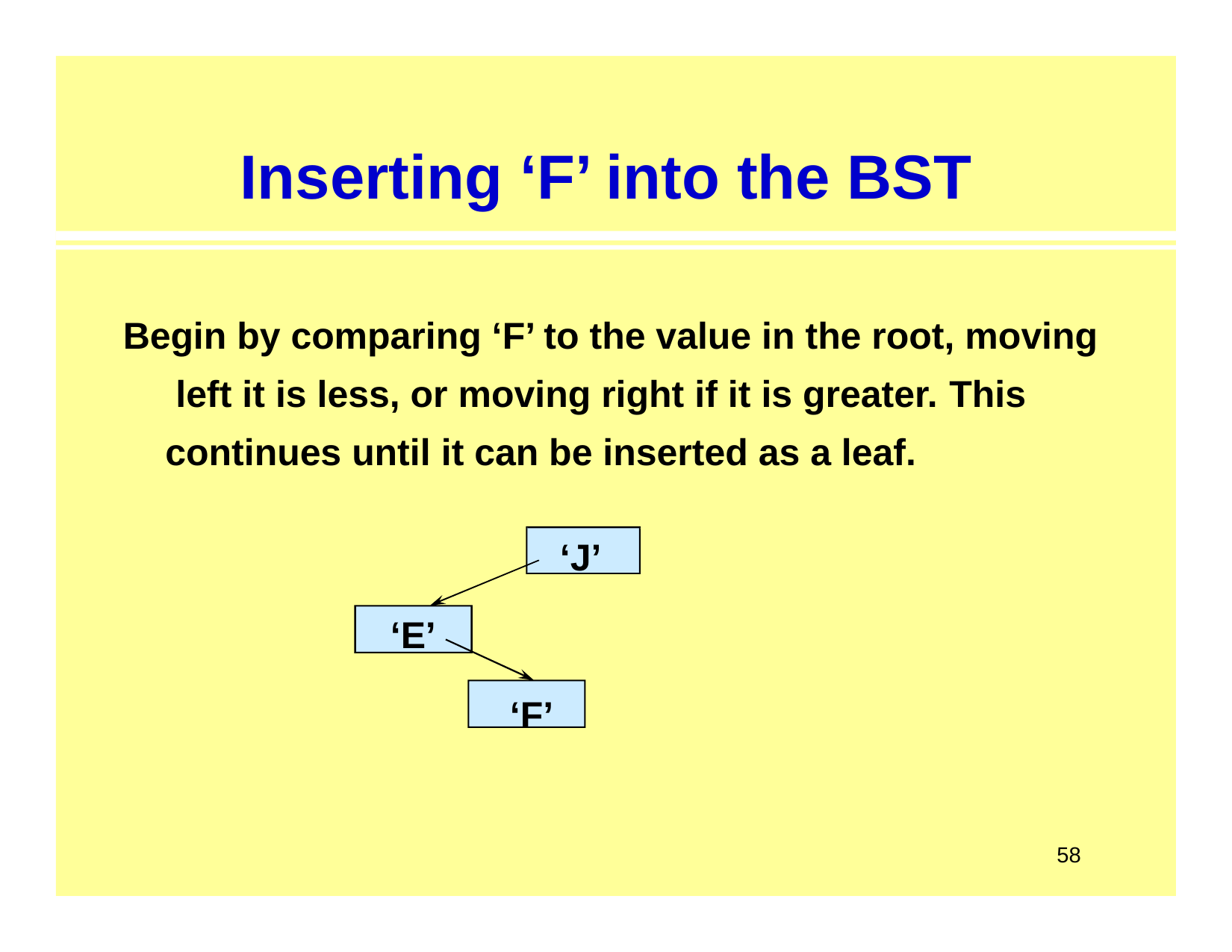

# Inserting ‘F’ into the BST
Begin by comparing ‘F’ to the value in the root, moving  left it is less, or moving right if it is greater.	This  continues until it can be inserted as a leaf.

‘J’
‘E’

‘F’
58